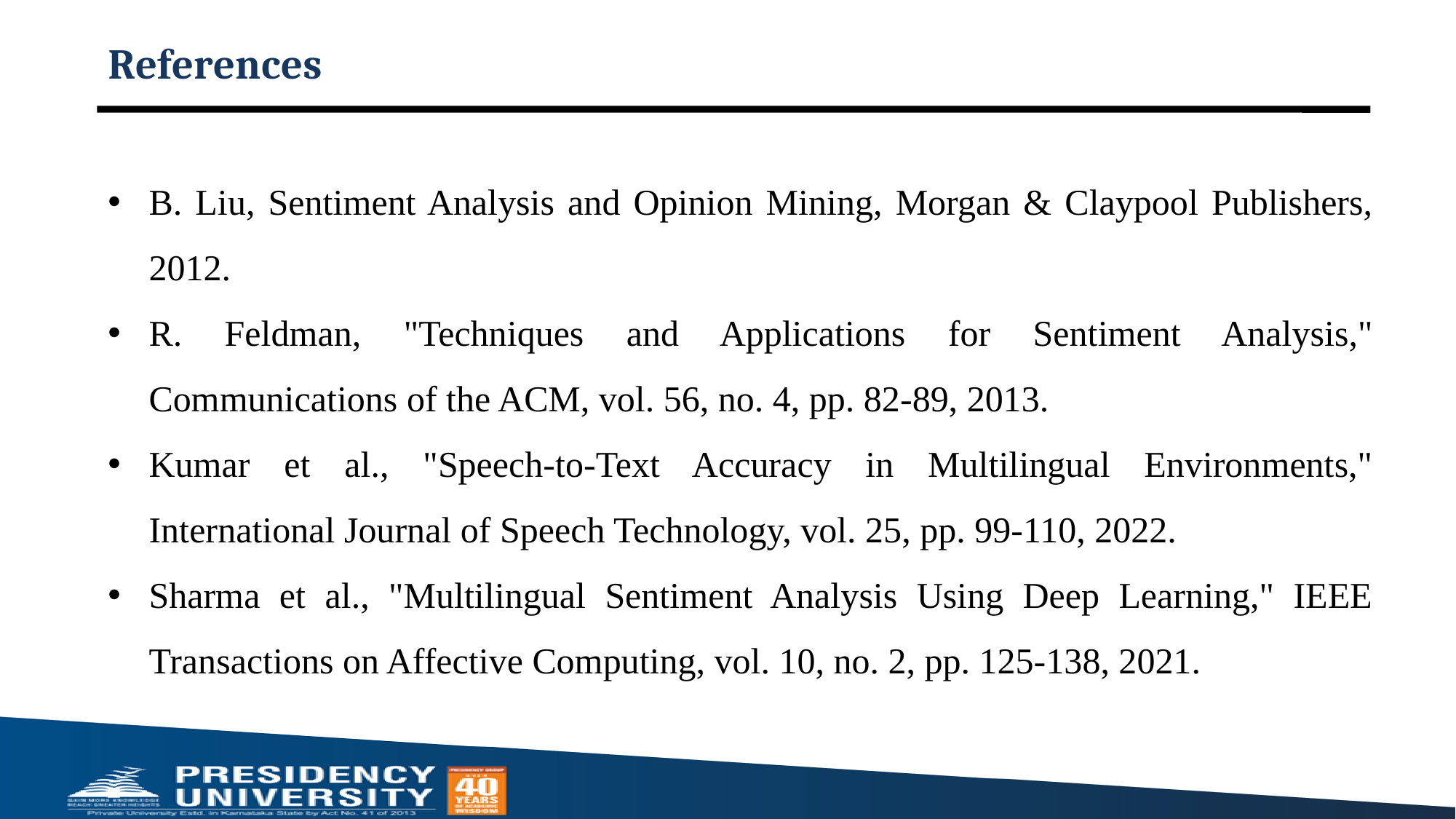

# References
B. Liu, Sentiment Analysis and Opinion Mining, Morgan & Claypool Publishers, 2012.
R. Feldman, "Techniques and Applications for Sentiment Analysis," Communications of the ACM, vol. 56, no. 4, pp. 82-89, 2013.
Kumar et al., "Speech-to-Text Accuracy in Multilingual Environments," International Journal of Speech Technology, vol. 25, pp. 99-110, 2022.
Sharma et al., "Multilingual Sentiment Analysis Using Deep Learning," IEEE Transactions on Affective Computing, vol. 10, no. 2, pp. 125-138, 2021.